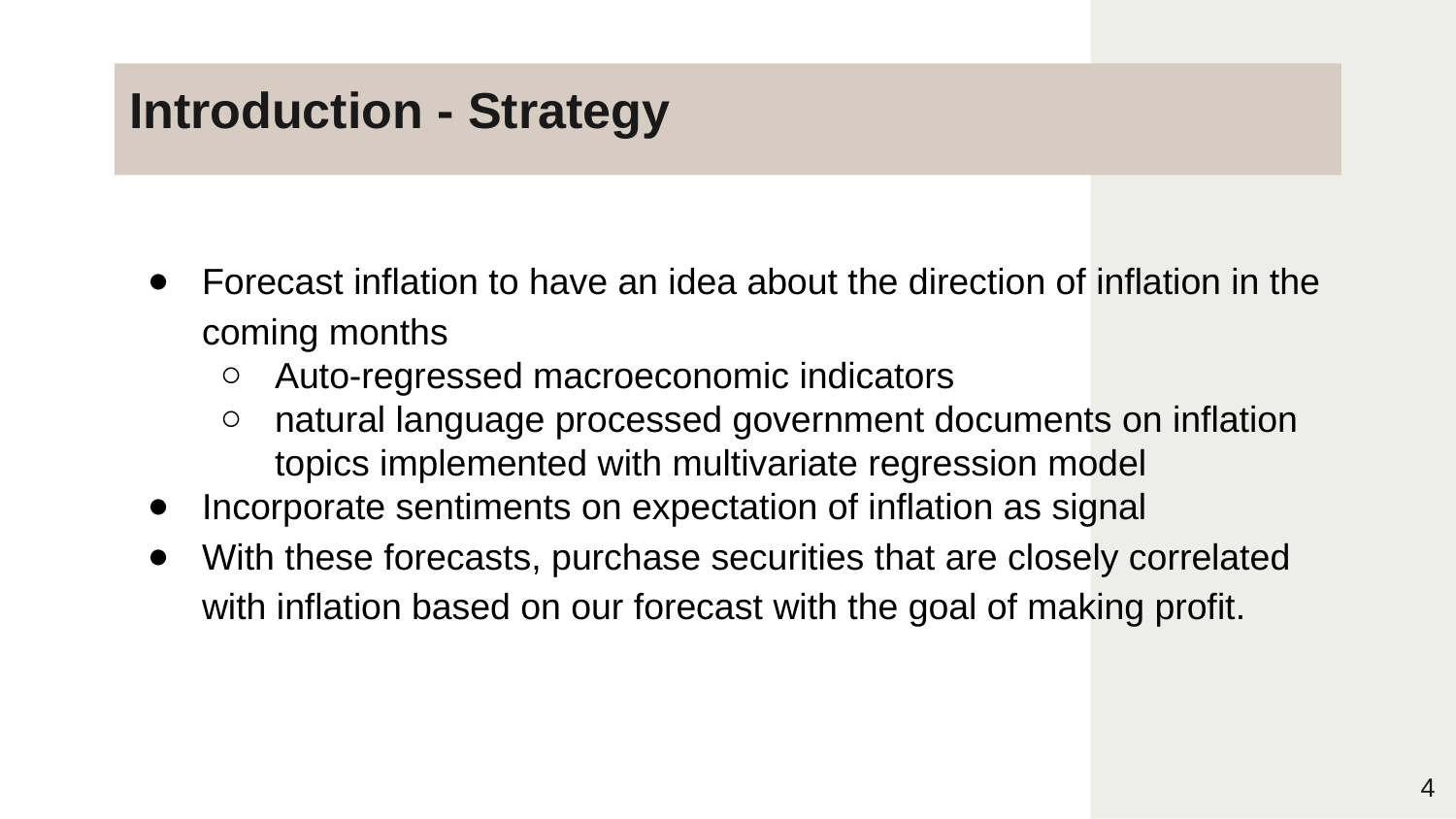

# Introduction - Strategy

Forecast inflation to have an idea about the direction of inflation in the coming months
Auto-regressed macroeconomic indicators
natural language processed government documents on inflation topics implemented with multivariate regression model
Incorporate sentiments on expectation of inflation as signal
With these forecasts, purchase securities that are closely correlated with inflation based on our forecast with the goal of making profit.
4